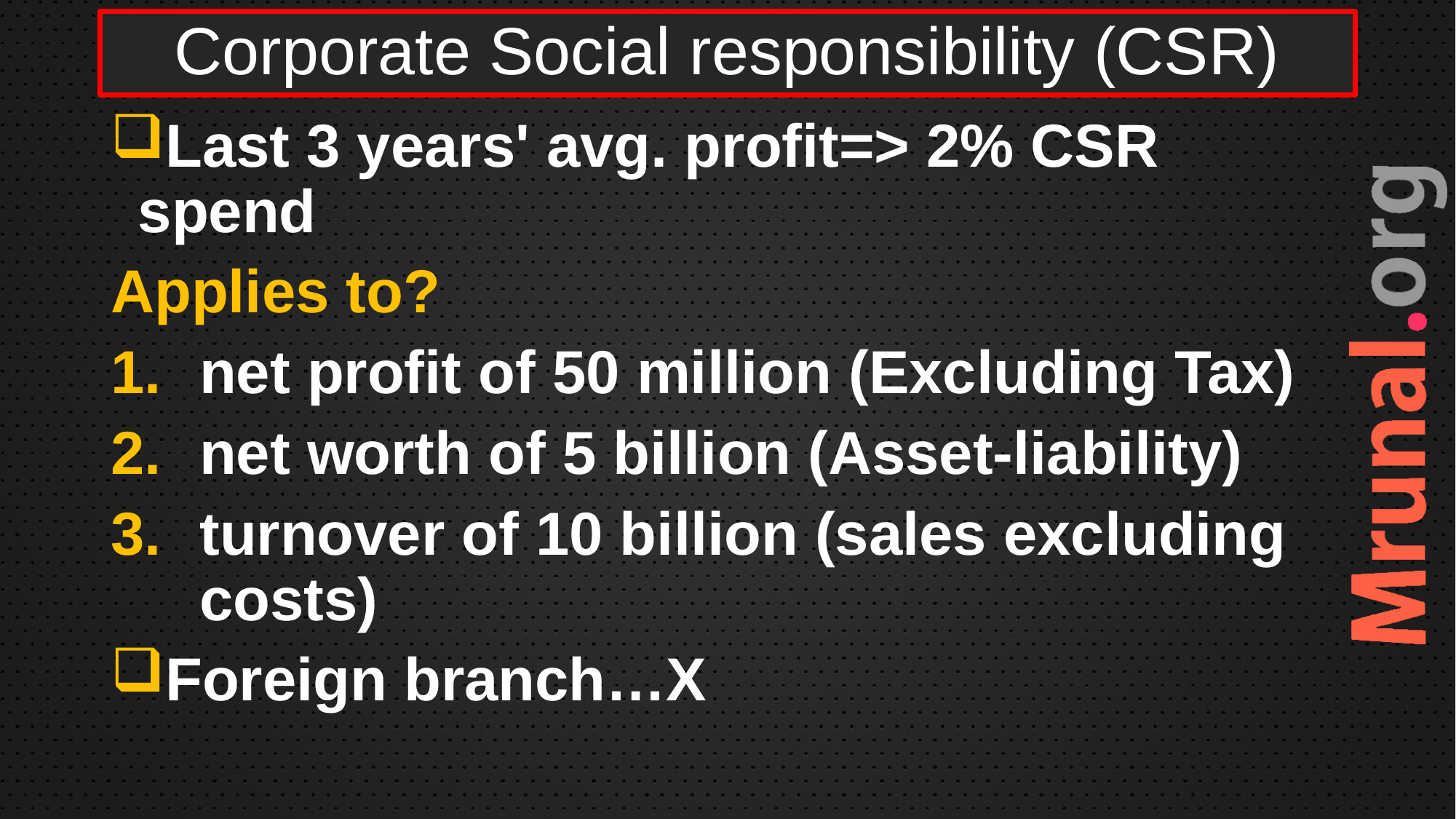

# Corporate Social responsibility (CSR)
Last 3 years' avg. profit=> 2% CSR spend
Applies to?
net profit of 50 million (Excluding Tax)
net worth of 5 billion (Asset-liability)
turnover of 10 billion (sales excluding costs)
Foreign branch…X